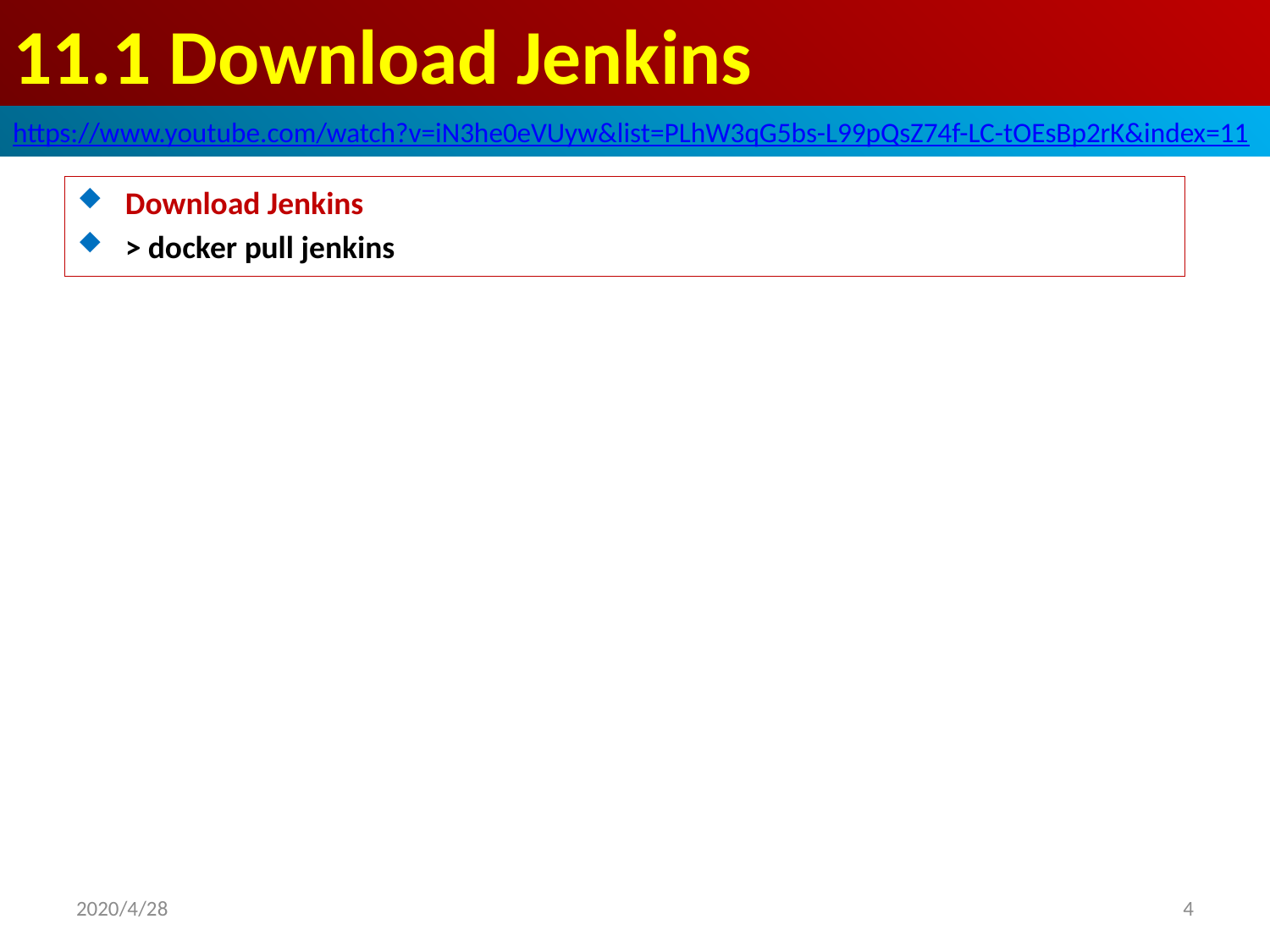

# 11.1 Download Jenkins
https://www.youtube.com/watch?v=iN3he0eVUyw&list=PLhW3qG5bs-L99pQsZ74f-LC-tOEsBp2rK&index=11
Download Jenkins
> docker pull jenkins
2020/4/28
4